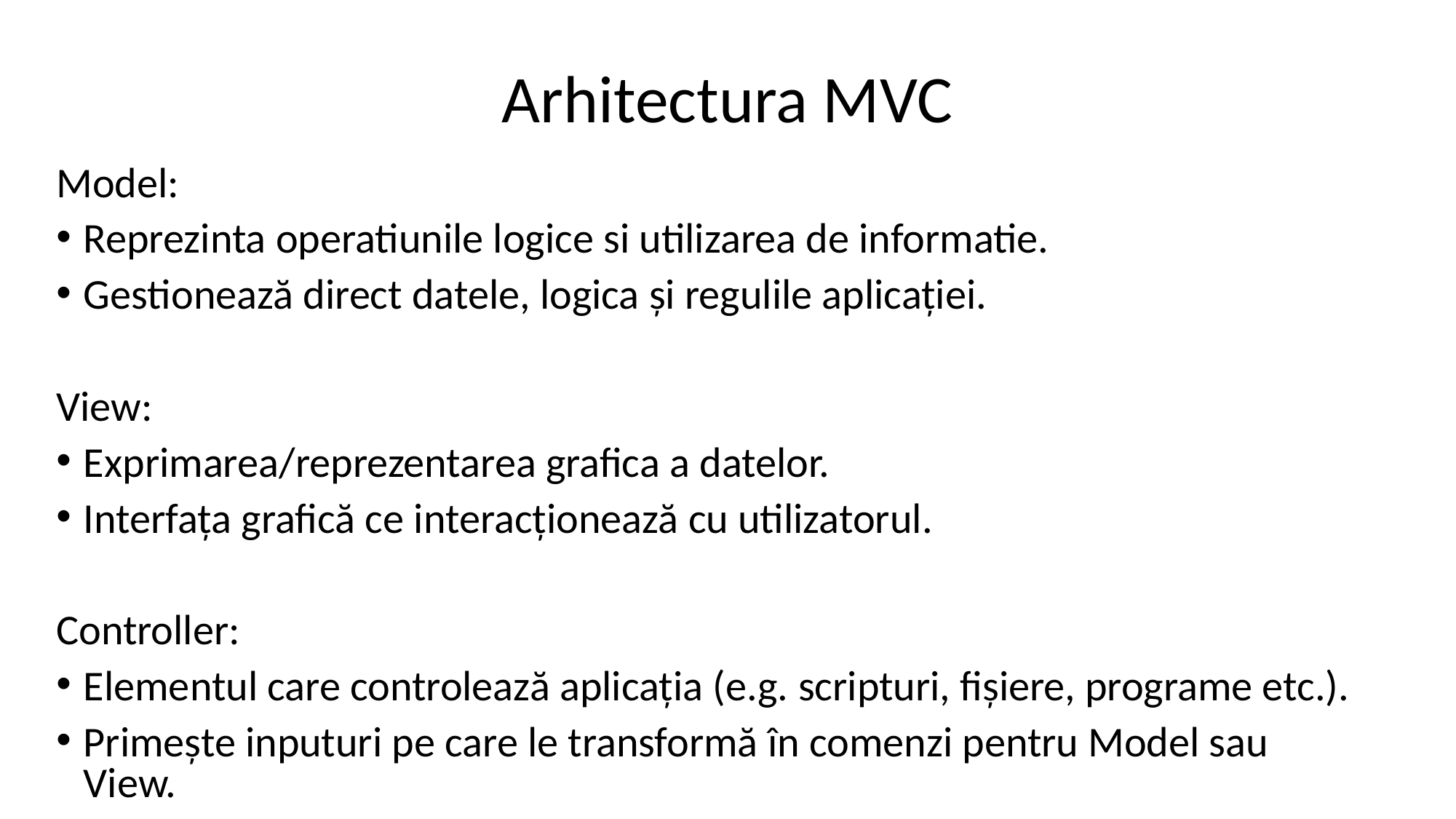

# Arhitectura MVC
Model:
Reprezinta operatiunile logice si utilizarea de informatie.
Gestionează direct datele, logica și regulile aplicației.

View:
Exprimarea/reprezentarea grafica a datelor.
Interfața grafică ce interacționează cu utilizatorul.

Controller:
Elementul care controlează aplicația (e.g. scripturi, fișiere, programe etc.).
Primește inputuri pe care le transformă în comenzi pentru Model sau View.